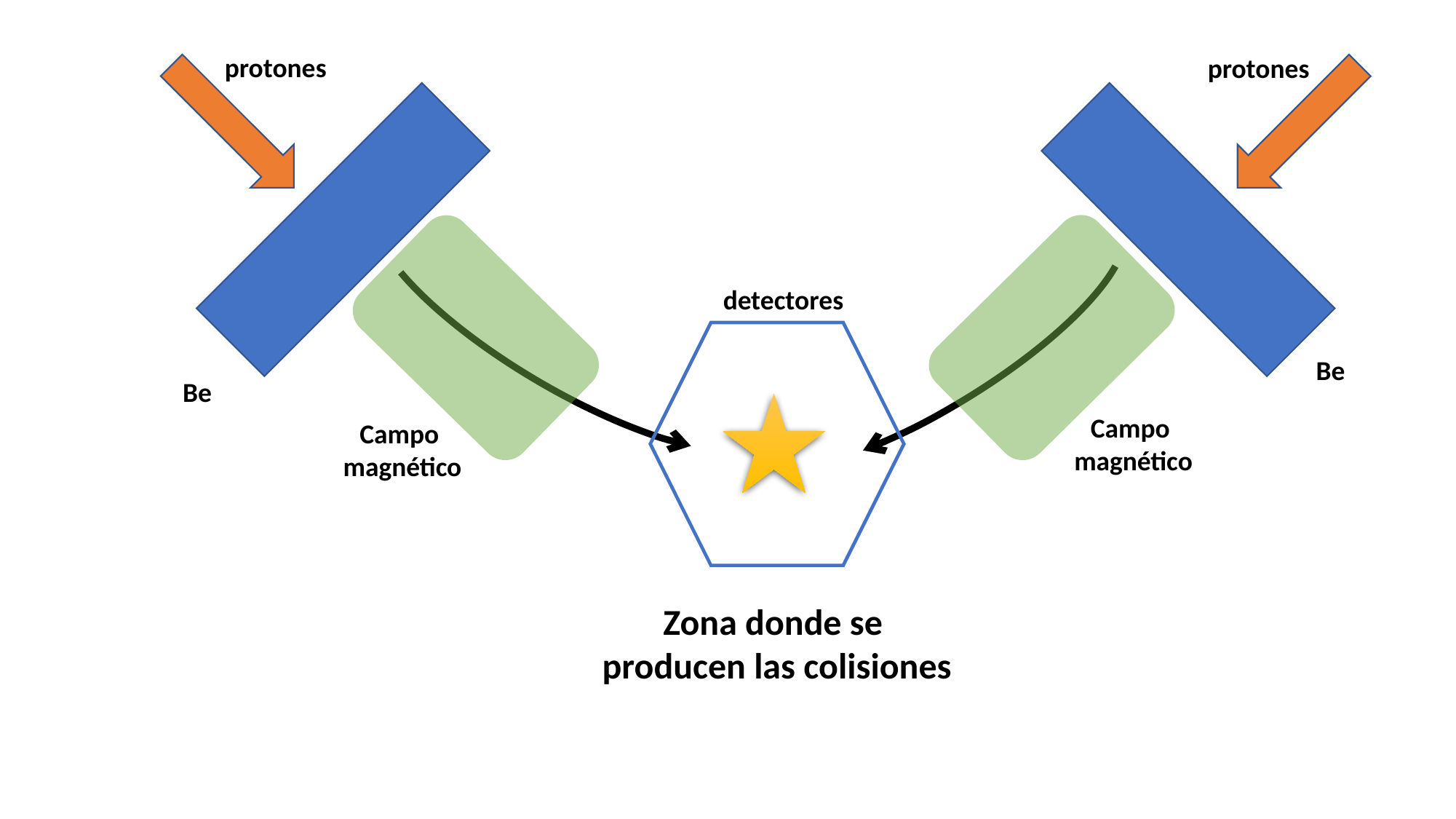

protones
protones

detectores

Be
Be

Campo
magnético
Campo
magnético
Zona donde se
producen las colisiones